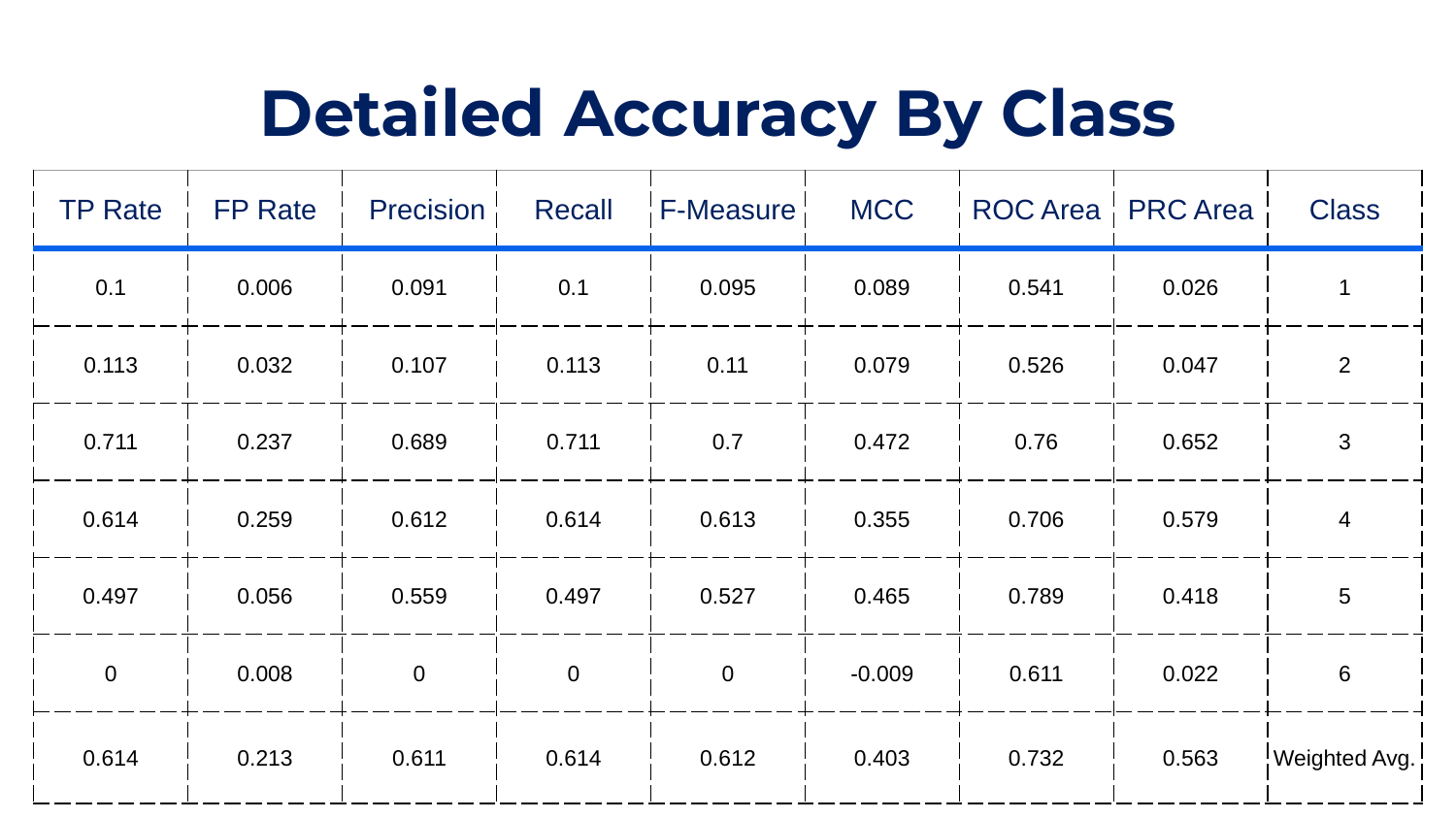

# Detailed Accuracy By Class
| TP Rate | FP Rate | Precision | Recall | F-Measure | MCC | ROC Area | PRC Area | Class |
| --- | --- | --- | --- | --- | --- | --- | --- | --- |
| 0.1 | 0.006 | 0.091 | 0.1 | 0.095 | 0.089 | 0.541 | 0.026 | 1 |
| 0.113 | 0.032 | 0.107 | 0.113 | 0.11 | 0.079 | 0.526 | 0.047 | 2 |
| 0.711 | 0.237 | 0.689 | 0.711 | 0.7 | 0.472 | 0.76 | 0.652 | 3 |
| 0.614 | 0.259 | 0.612 | 0.614 | 0.613 | 0.355 | 0.706 | 0.579 | 4 |
| 0.497 | 0.056 | 0.559 | 0.497 | 0.527 | 0.465 | 0.789 | 0.418 | 5 |
| 0 | 0.008 | 0 | 0 | 0 | -0.009 | 0.611 | 0.022 | 6 |
| 0.614 | 0.213 | 0.611 | 0.614 | 0.612 | 0.403 | 0.732 | 0.563 | Weighted Avg. |